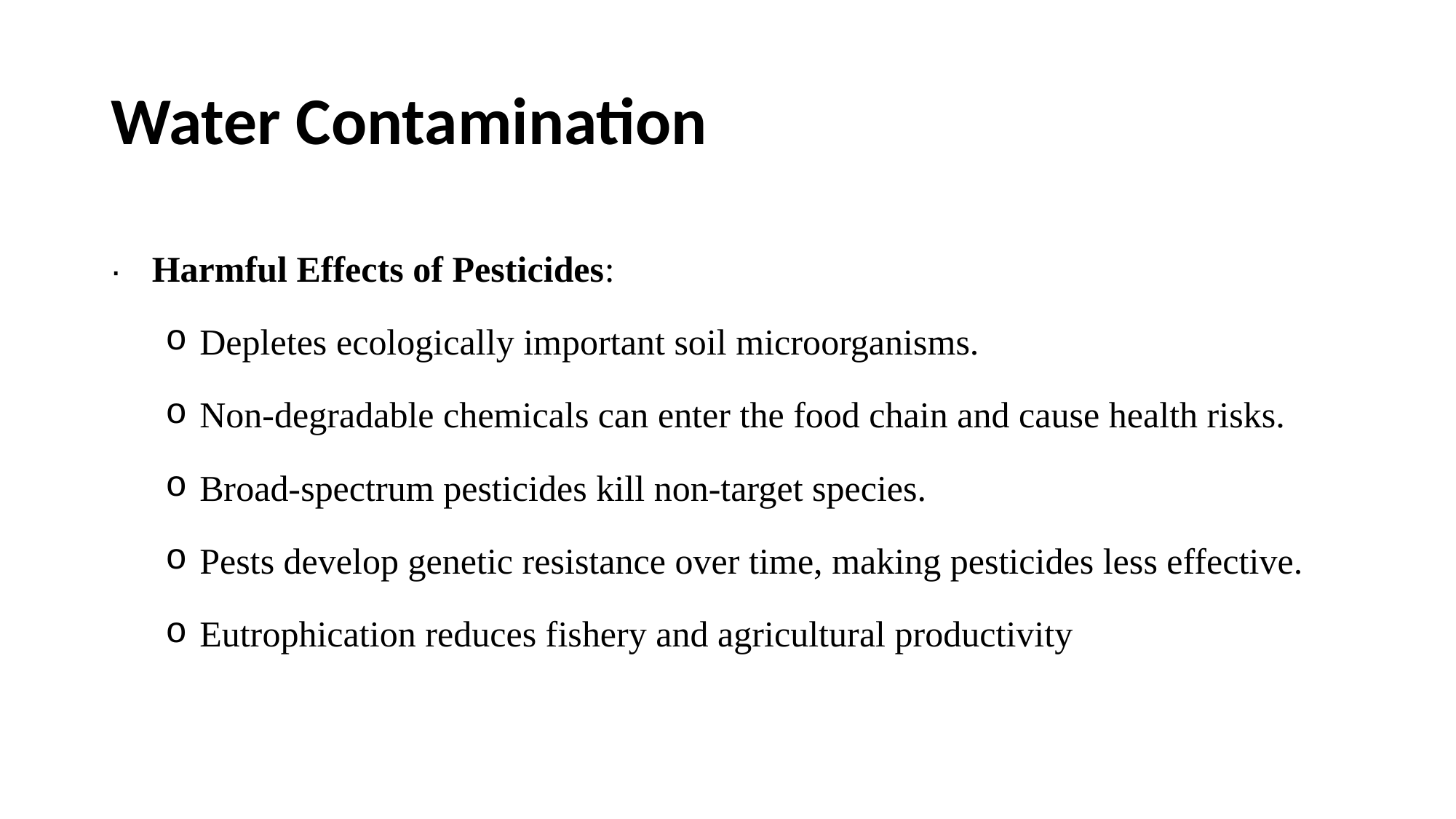

# Water Contamination
Harmful Effects of Pesticides:
Depletes ecologically important soil microorganisms.
Non-degradable chemicals can enter the food chain and cause health risks.
Broad-spectrum pesticides kill non-target species.
Pests develop genetic resistance over time, making pesticides less effective.
Eutrophication reduces fishery and agricultural productivity